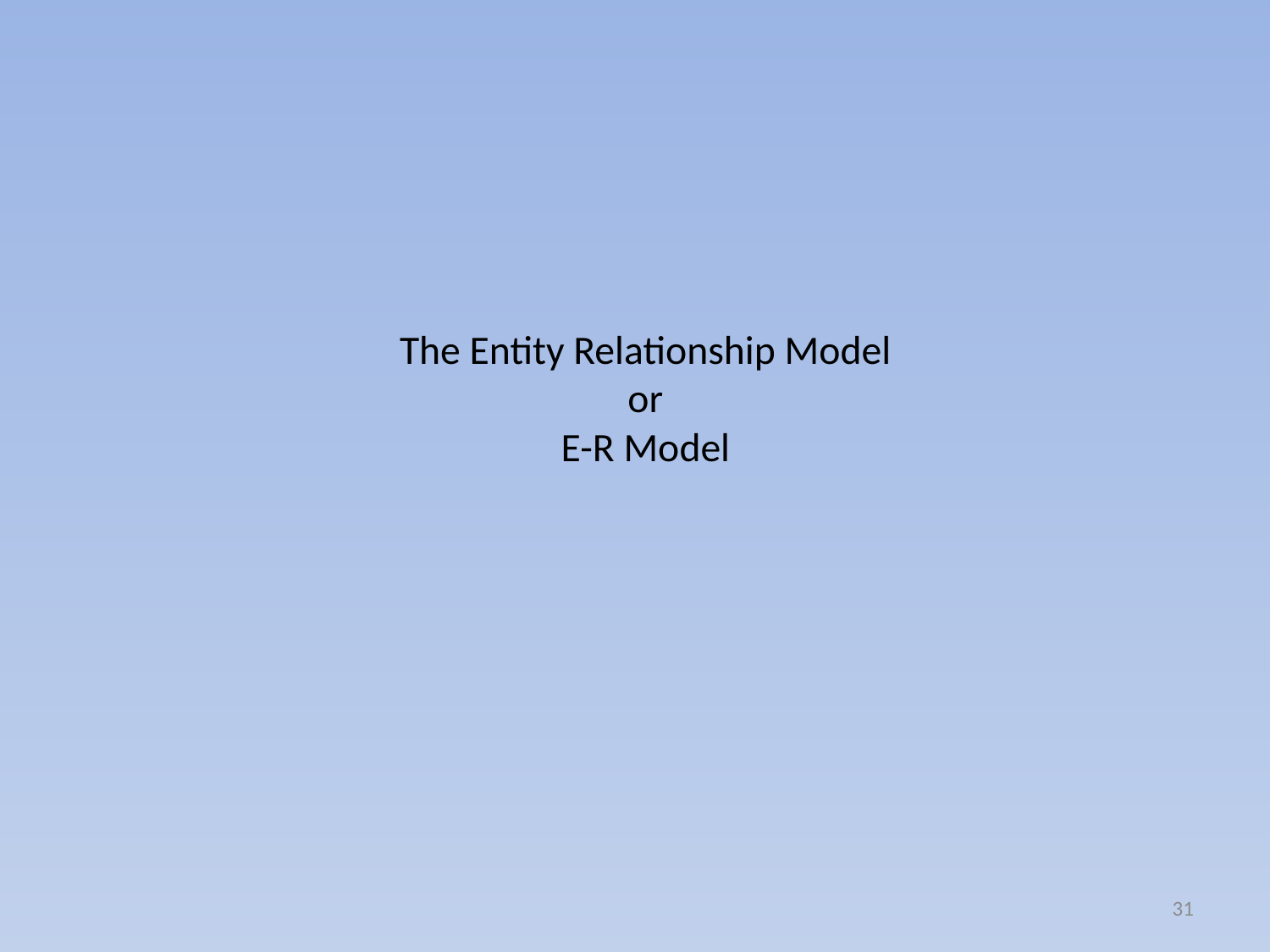

# The Entity Relationship Model or E-R Model
31